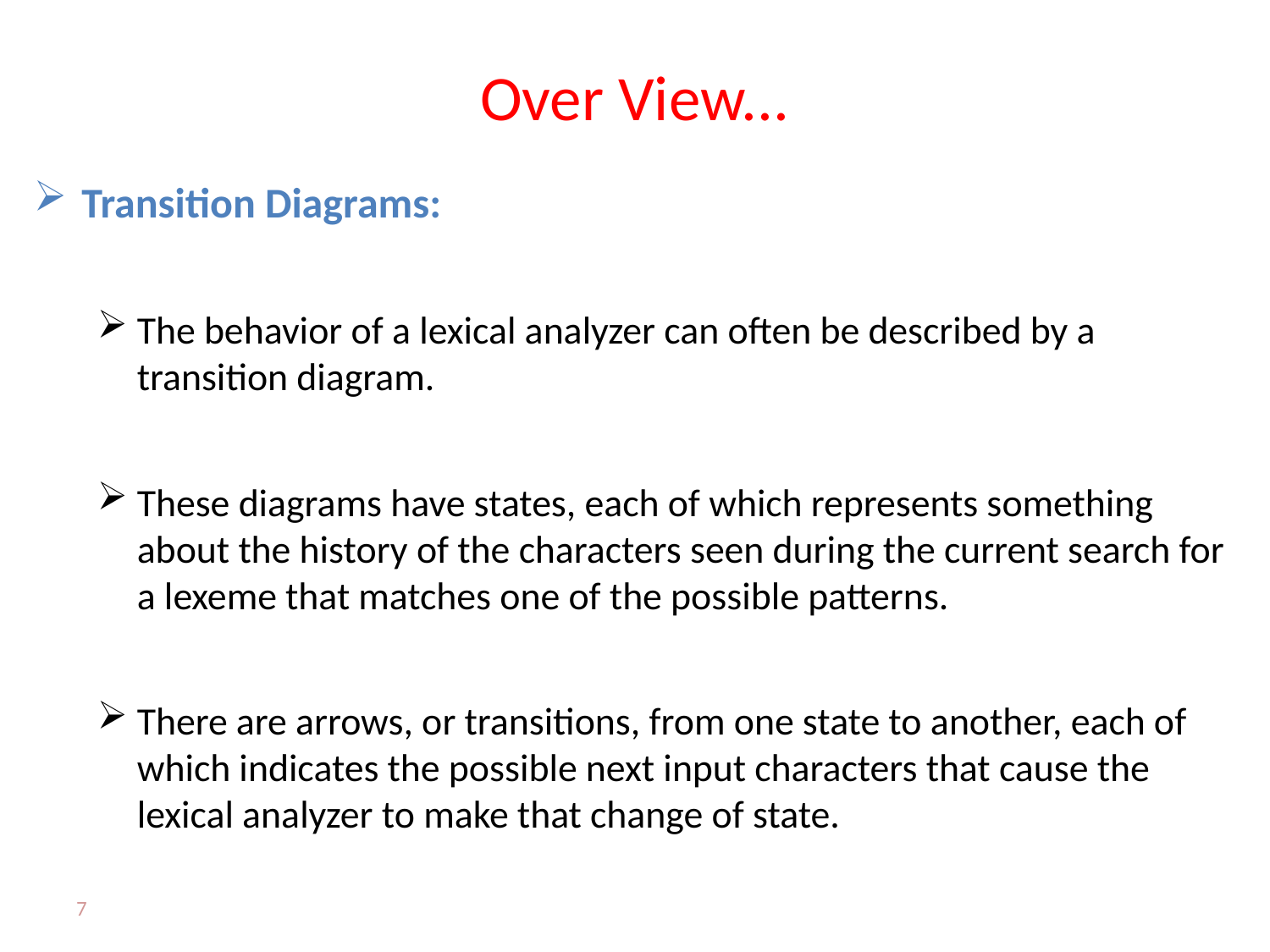

# Over View...
Transition Diagrams:

The behavior of a lexical analyzer can often be described by a transition diagram.

These diagrams have states, each of which represents something about the history of the characters seen during the current search for a lexeme that matches one of the possible patterns.

There are arrows, or transitions, from one state to another, each of which indicates the possible next input characters that cause the lexical analyzer to make that change of state.

7